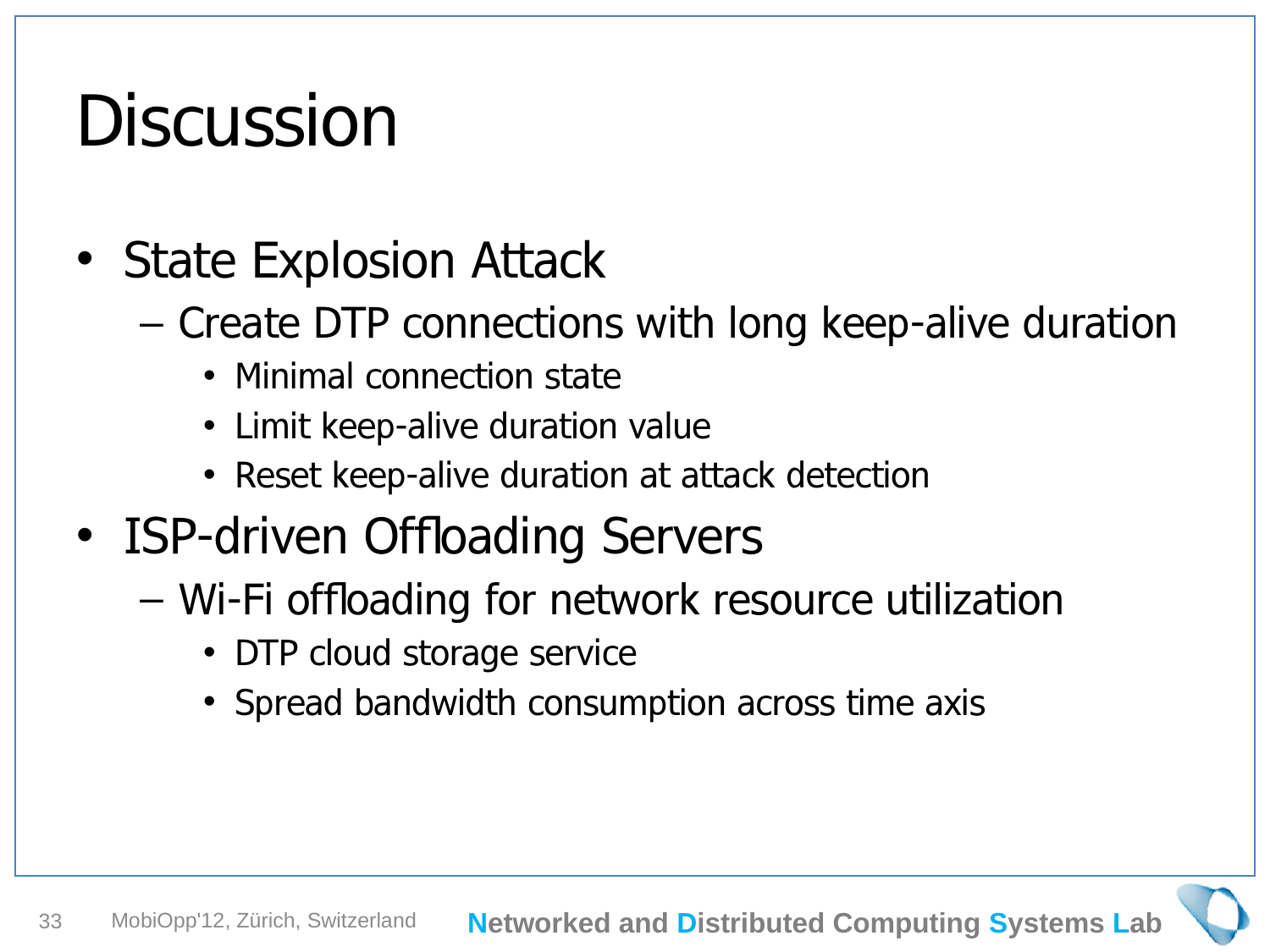

# Discussion
State Explosion Attack
Create DTP connections with long keep-alive duration
Minimal connection state
Limit keep-alive duration value
Reset keep-alive duration at attack detection
ISP-driven Offloading Servers
Wi-Fi offloading for network resource utilization
DTP cloud storage service
Spread bandwidth consumption across time axis
MobiOpp'12, Zürich, Switzerland
33